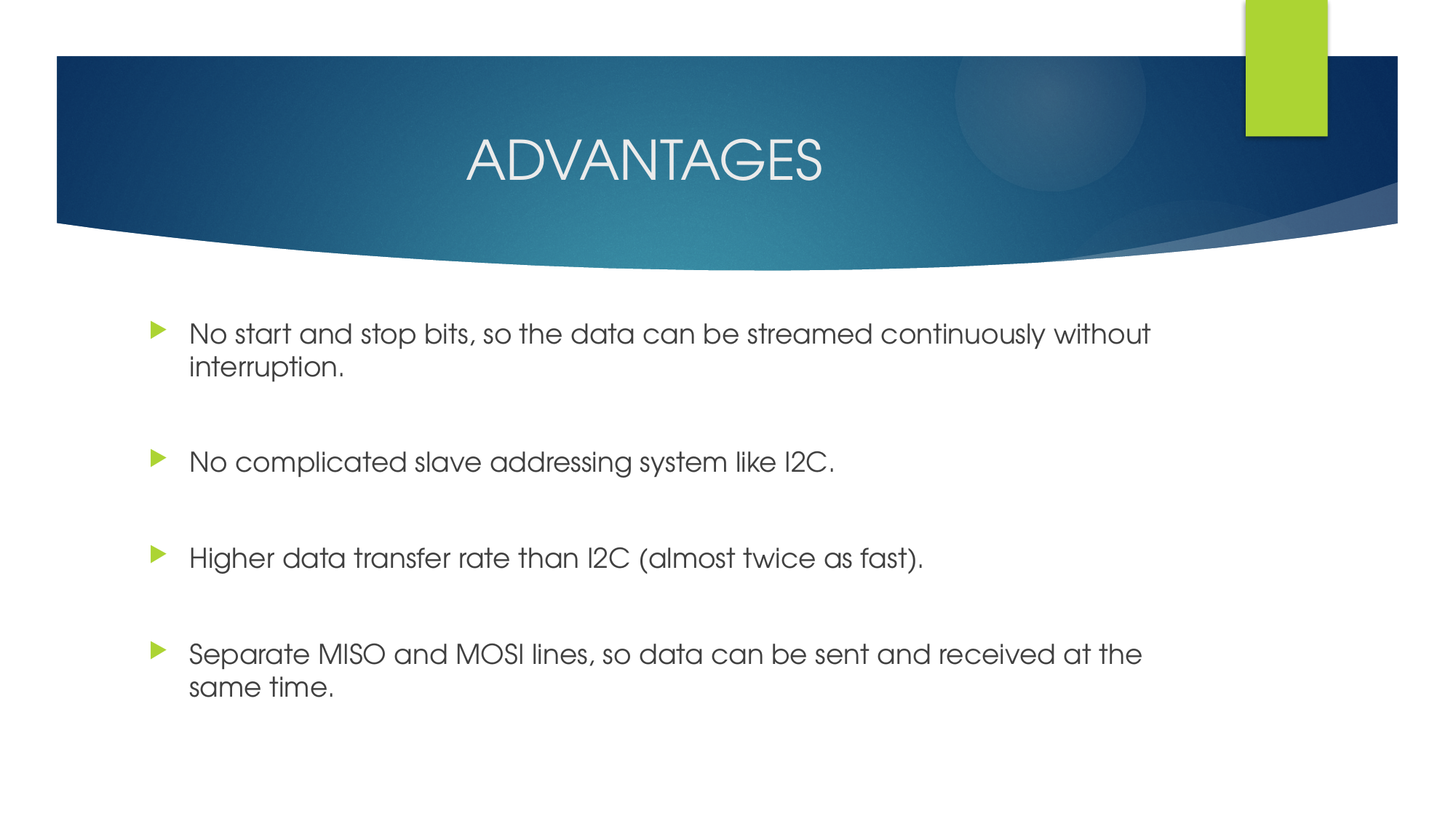

# ADVANTAGES
No start and stop bits, so the data can be streamed continuously without interruption.

No complicated slave addressing system like I2C.

Higher data transfer rate than I2C (almost twice as fast).

Separate MISO and MOSI lines, so data can be sent and received at the same time.